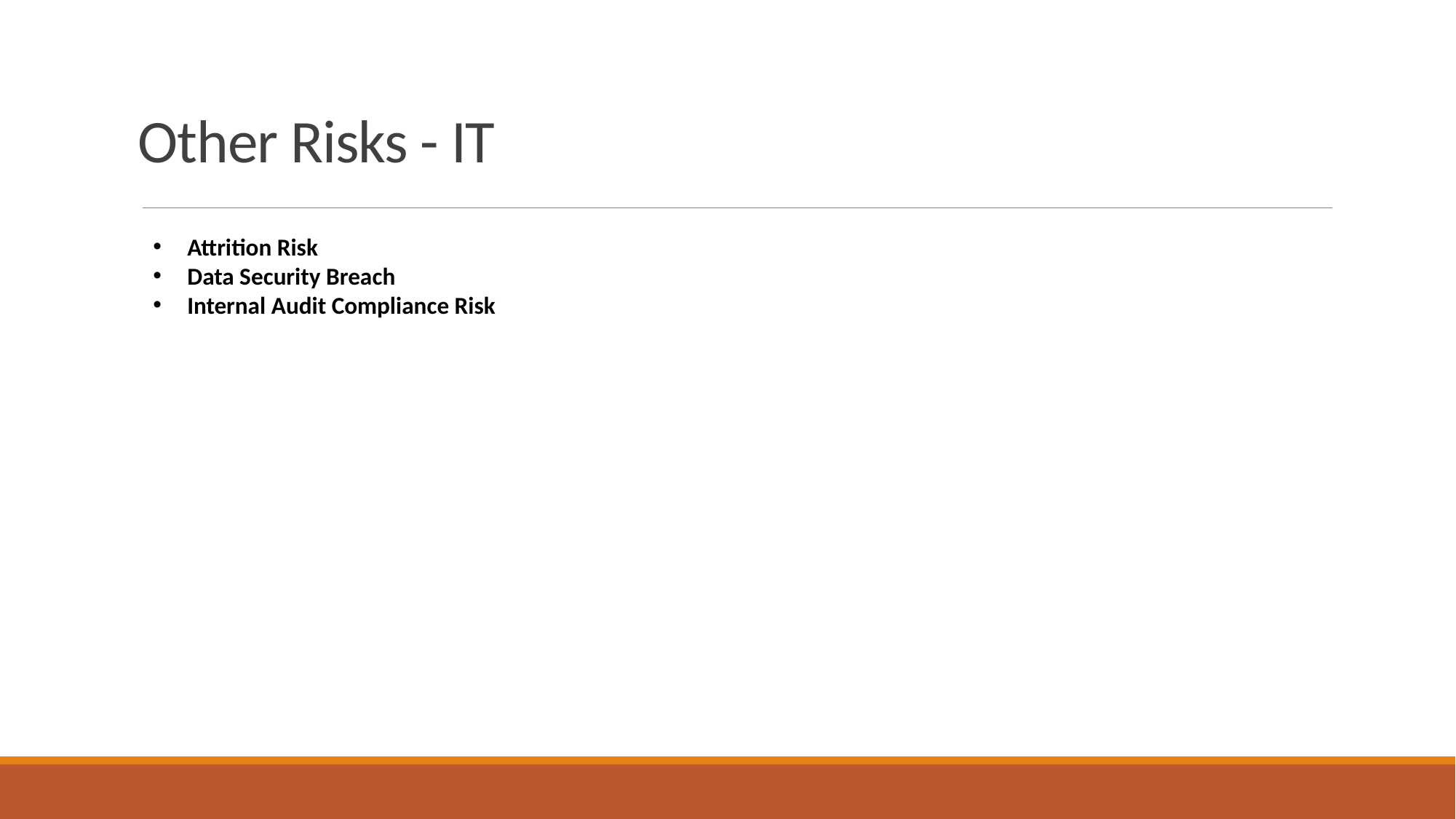

# Other Risks - IT
Attrition Risk
Data Security Breach
Internal Audit Compliance Risk